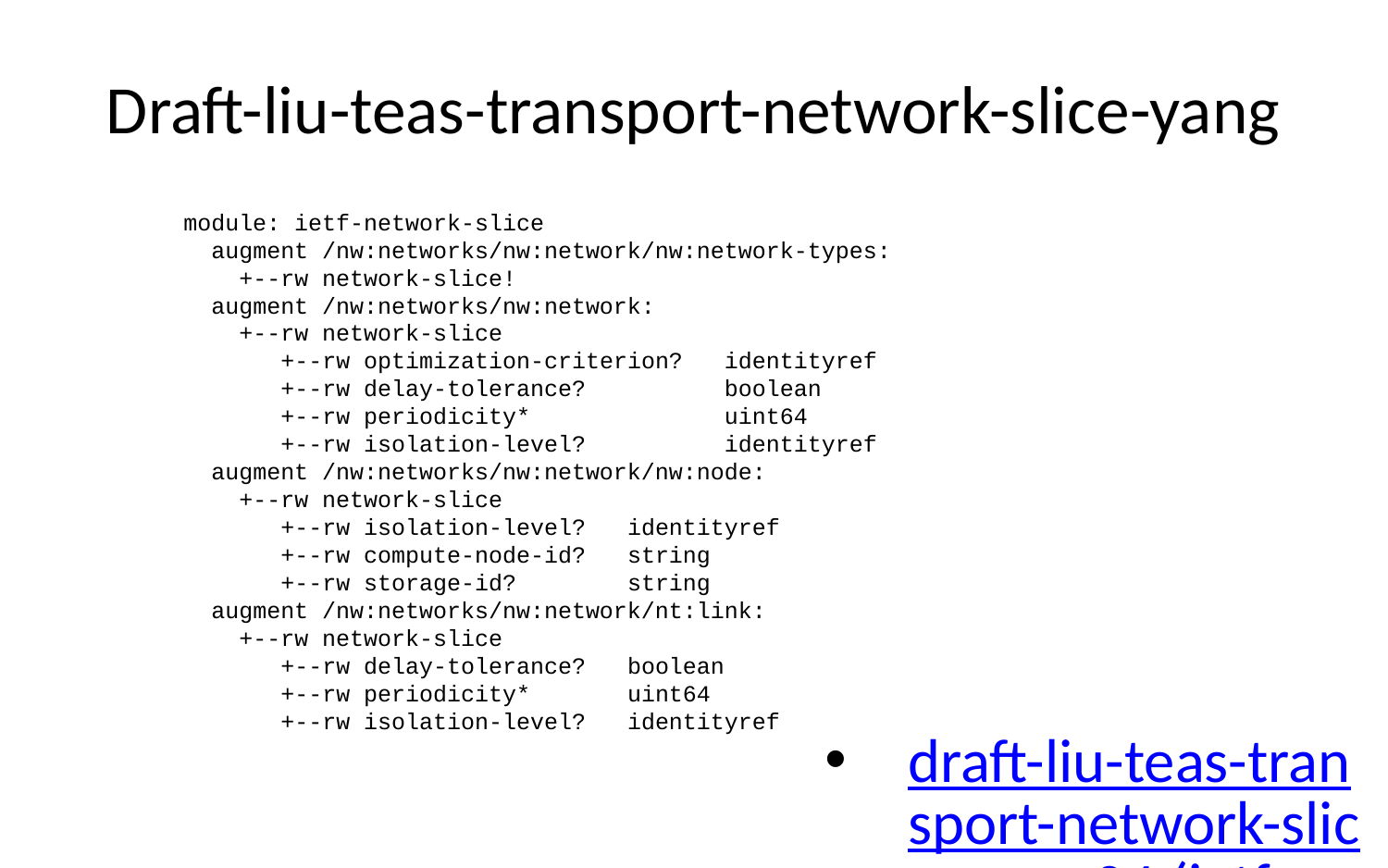

# Draft-liu-teas-transport-network-slice-yang

   module: ietf-network-slice
     augment /nw:networks/nw:network/nw:network-types:
       +--rw network-slice!
     augment /nw:networks/nw:network:
       +--rw network-slice
          +--rw optimization-criterion?   identityref
          +--rw delay-tolerance?          boolean
          +--rw periodicity*              uint64
          +--rw isolation-level?          identityref
     augment /nw:networks/nw:network/nw:node:
       +--rw network-slice
          +--rw isolation-level?   identityref
          +--rw compute-node-id?   string
          +--rw storage-id?        string
     augment /nw:networks/nw:network/nt:link:
       +--rw network-slice
          +--rw delay-tolerance?   boolean
          +--rw periodicity*       uint64
          +--rw isolation-level?   identityref
draft-liu-teas-transport-network-slice-yang-04 (ietf.org)